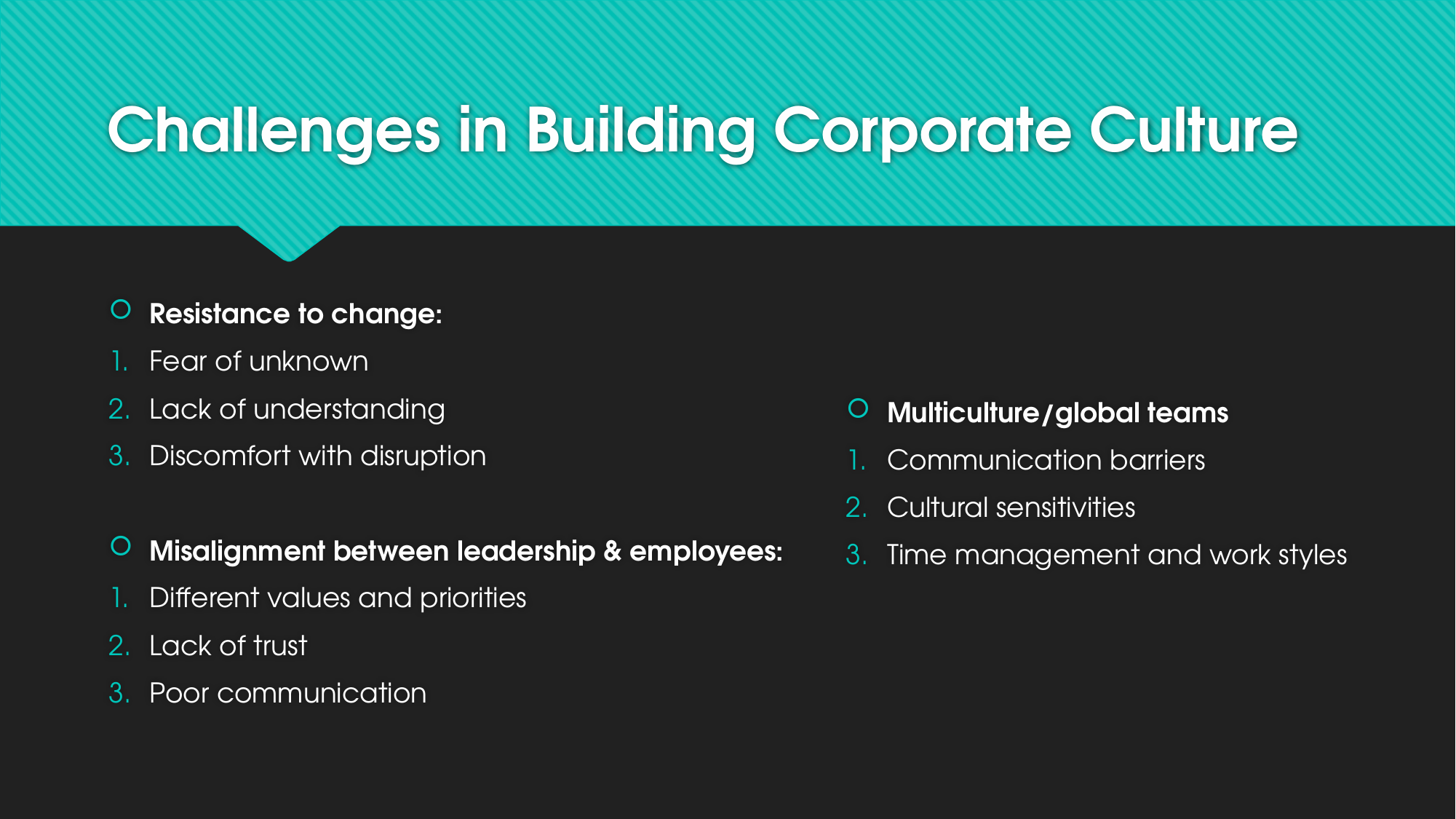

# Challenges in Building Corporate Culture
Multiculture/global teams
Communication barriers
Cultural sensitivities
Time management and work styles
Resistance to change:
Fear of unknown
Lack of understanding
Discomfort with disruption

Misalignment between leadership & employees:
Different values and priorities
Lack of trust
Poor communication